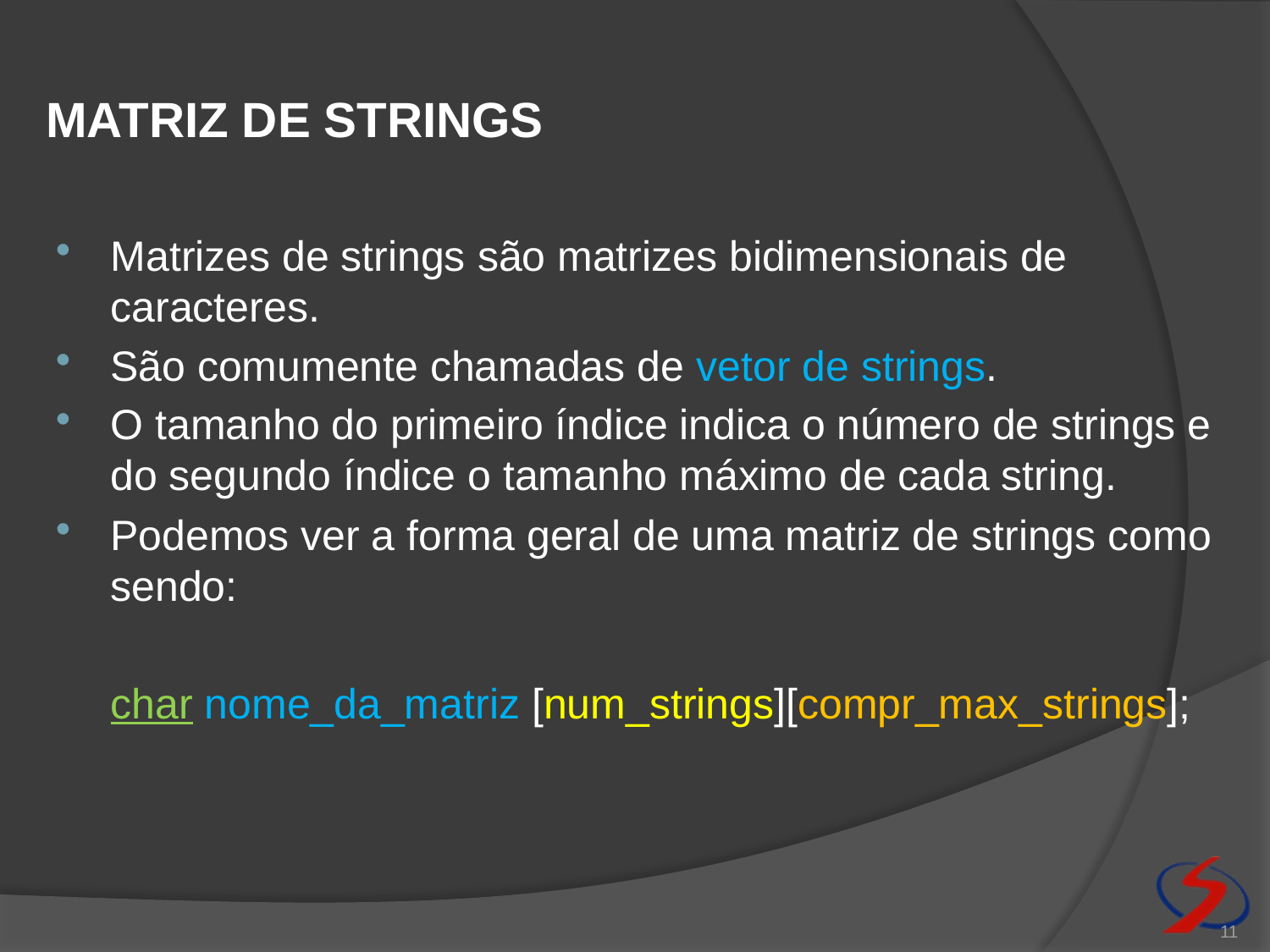

# Matriz de strings
Matrizes de strings são matrizes bidimensionais de caracteres.
São comumente chamadas de vetor de strings.
O tamanho do primeiro índice indica o número de strings e do segundo índice o tamanho máximo de cada string.
Podemos ver a forma geral de uma matriz de strings como sendo:

	char nome_da_matriz [num_strings][compr_max_strings];

11